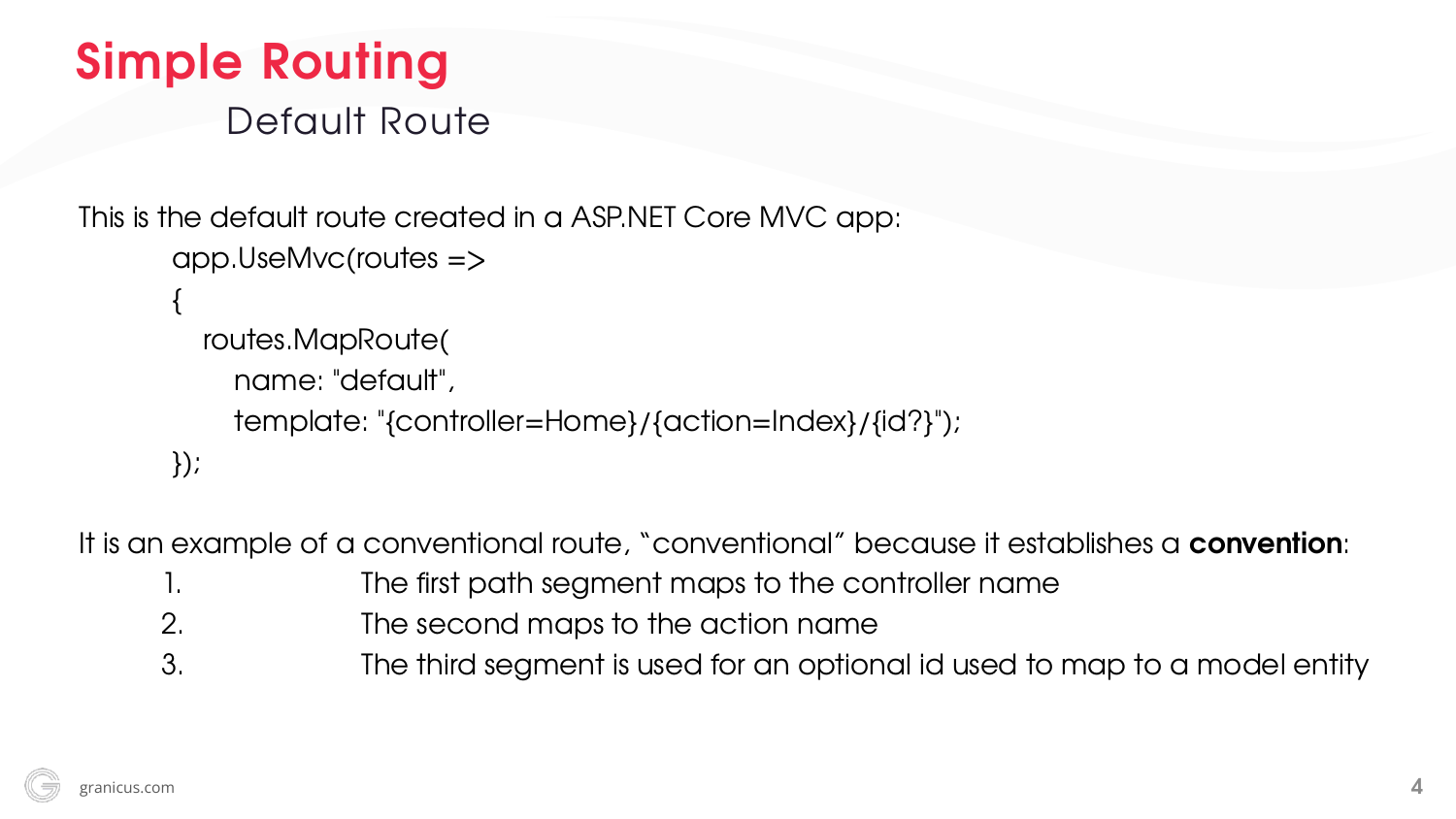

Simple Routing
Default Route
This is the default route created in a ASP.NET Core MVC app:
            app.UseMvc(routes =>
            {
                routes.MapRoute(
                    name: "default",
                    template: "{controller=Home}/{action=Index}/{id?}");
            });

It is an example of a conventional route, “conventional” because it establishes a convention:
	The first path segment maps to the controller name
	The second maps to the action name
	The third segment is used for an optional id used to map to a model entity